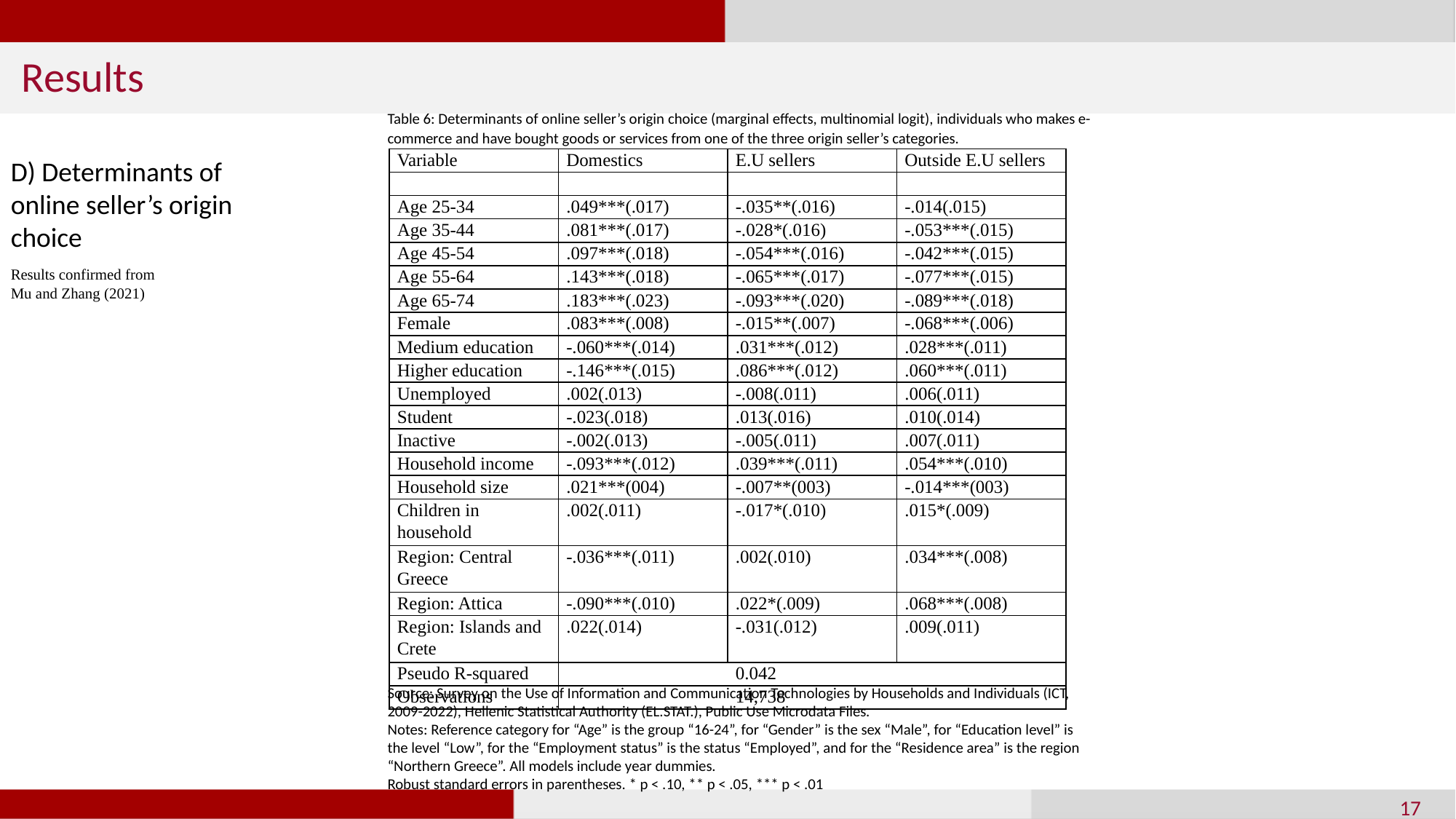

Results
Table 6: Determinants of online seller’s origin choice (marginal effects, multinomial logit), individuals who makes e-commerce and have bought goods or services from one of the three origin seller’s categories.
D) Determinants of online seller’s origin choice
| Variable | Domestics | E.U sellers | Outside E.U sellers |
| --- | --- | --- | --- |
|  |  |  |  |
| Age 25-34 | .049\*\*\*(.017) | -.035\*\*(.016) | -.014(.015) |
| Age 35-44 | .081\*\*\*(.017) | -.028\*(.016) | -.053\*\*\*(.015) |
| Age 45-54 | .097\*\*\*(.018) | -.054\*\*\*(.016) | -.042\*\*\*(.015) |
| Age 55-64 | .143\*\*\*(.018) | -.065\*\*\*(.017) | -.077\*\*\*(.015) |
| Age 65-74 | .183\*\*\*(.023) | -.093\*\*\*(.020) | -.089\*\*\*(.018) |
| Female | .083\*\*\*(.008) | -.015\*\*(.007) | -.068\*\*\*(.006) |
| Medium education | -.060\*\*\*(.014) | .031\*\*\*(.012) | .028\*\*\*(.011) |
| Higher education | -.146\*\*\*(.015) | .086\*\*\*(.012) | .060\*\*\*(.011) |
| Unemployed | .002(.013) | -.008(.011) | .006(.011) |
| Student | -.023(.018) | .013(.016) | .010(.014) |
| Inactive | -.002(.013) | -.005(.011) | .007(.011) |
| Household income | -.093\*\*\*(.012) | .039\*\*\*(.011) | .054\*\*\*(.010) |
| Household size | .021\*\*\*(004) | -.007\*\*(003) | -.014\*\*\*(003) |
| Children in household | .002(.011) | -.017\*(.010) | .015\*(.009) |
| Region: Central Greece | -.036\*\*\*(.011) | .002(.010) | .034\*\*\*(.008) |
| Region: Attica | -.090\*\*\*(.010) | .022\*(.009) | .068\*\*\*(.008) |
| Region: Islands and Crete | .022(.014) | -.031(.012) | .009(.011) |
| Pseudo R-squared |  | 0.042 |  |
| Observations |  | 14,738 |  |
Results confirmed from Mu and Zhang (2021)
Source: Survey on the Use of Information and Communication Technologies by Households and Individuals (ICT, 2009-2022), Hellenic Statistical Authority (EL.STAT.), Public Use Microdata Files.
Notes: Reference category for “Age” is the group “16-24”, for “Gender” is the sex “Male”, for “Education level” is the level “Low”, for the “Employment status” is the status “Employed”, and for the “Residence area” is the region “Northern Greece”. All models include year dummies.
Robust standard errors in parentheses. * p < .10, ** p < .05, *** p < .01
17